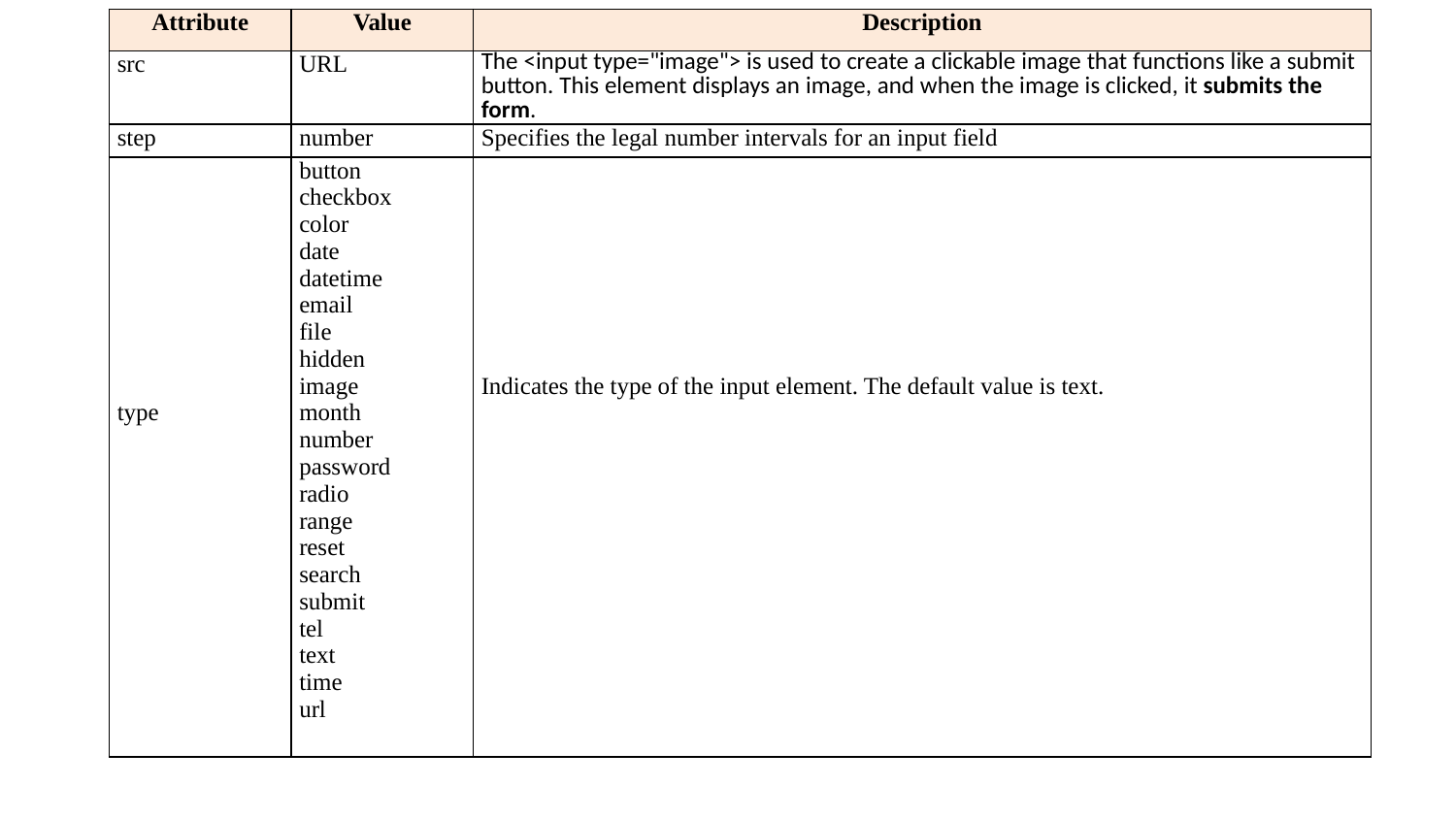

| Attribute | Value | Description |
| --- | --- | --- |
| src | URL | The <input type="image"> is used to create a clickable image that functions like a submit button. This element displays an image, and when the image is clicked, it submits the form. |
| step | number | Specifies the legal number intervals for an input field |
| type | button checkbox color date  datetime   email  file hidden image month  number  password radio range  reset search submit tel text time  url | Indicates the type of the input element. The default value is text. |